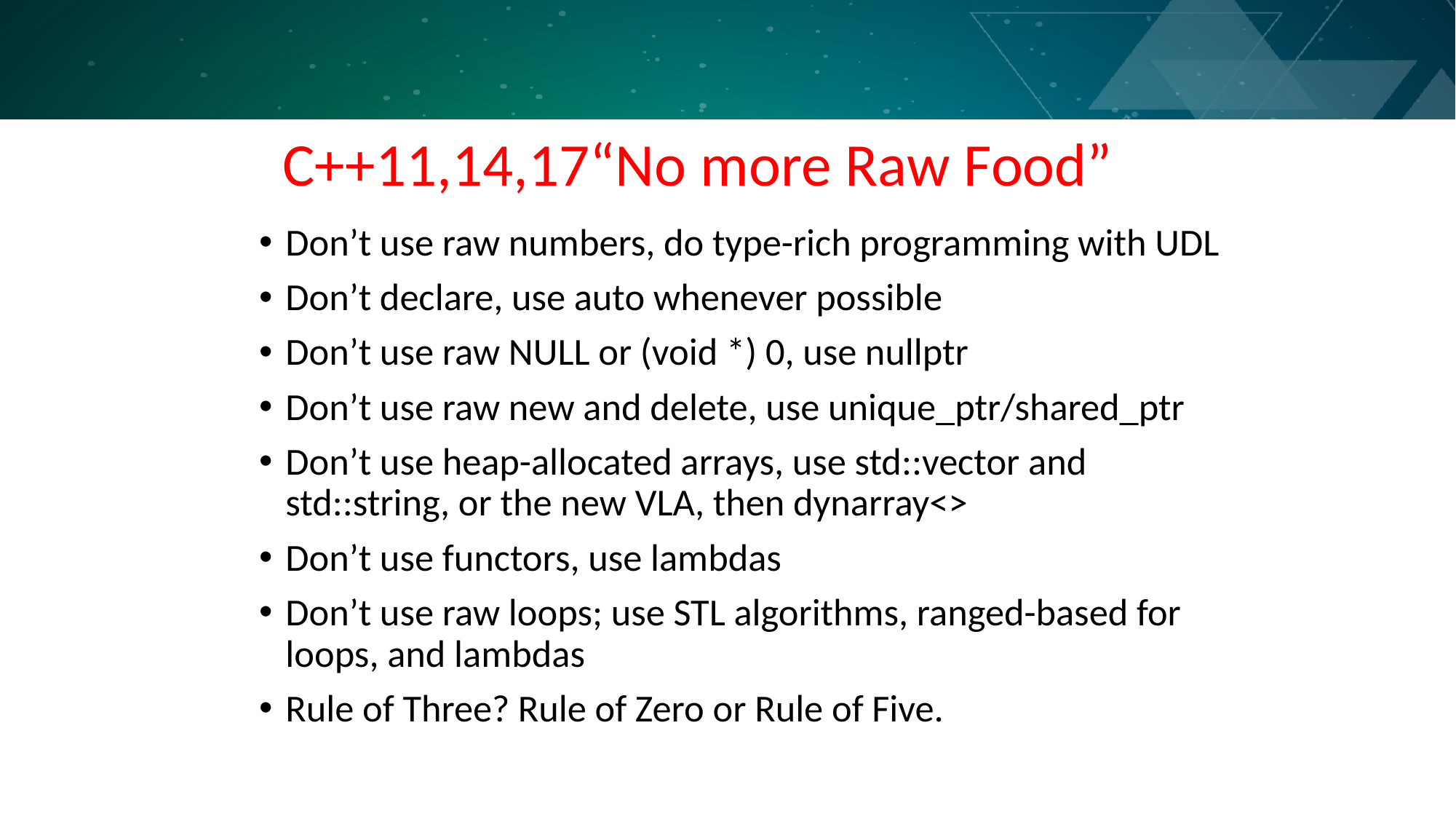

# C++11,14,17“No more Raw Food”
Don’t use raw numbers, do type-rich programming with UDL
Don’t declare, use auto whenever possible
Don’t use raw NULL or (void *) 0, use nullptr
Don’t use raw new and delete, use unique_ptr/shared_ptr
Don’t use heap-allocated arrays, use std::vector and std::string, or the new VLA, then dynarray<>
Don’t use functors, use lambdas
Don’t use raw loops; use STL algorithms, ranged-based for loops, and lambdas
Rule of Three? Rule of Zero or Rule of Five.